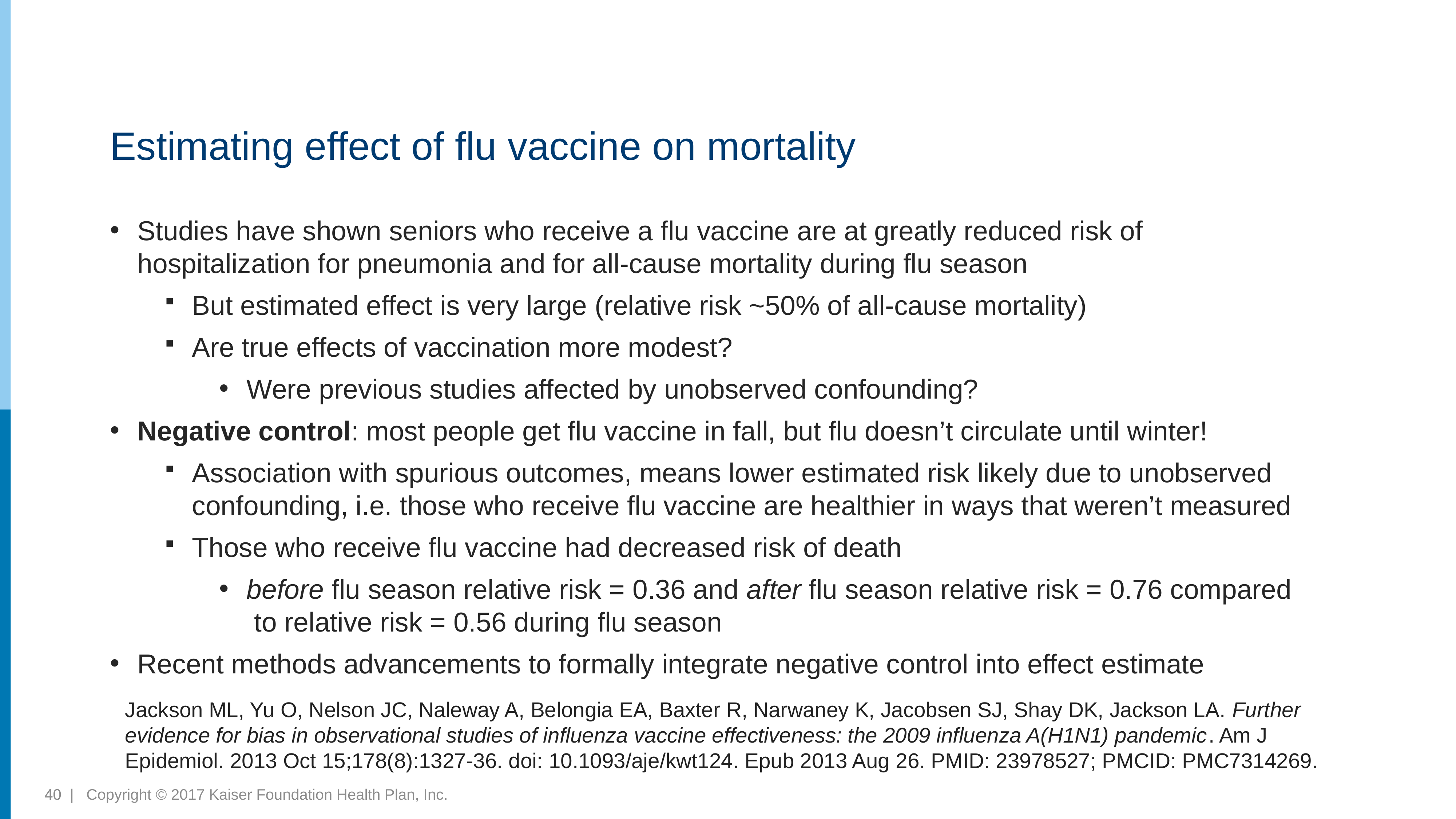

# Estimating effect of flu vaccine on mortality
Studies have shown seniors who receive a flu vaccine are at greatly reduced risk of hospitalization for pneumonia and for all-cause mortality during flu season
But estimated effect is very large (relative risk ~50% of all-cause mortality)
Are true effects of vaccination more modest?
Were previous studies affected by unobserved confounding?
Negative control: most people get flu vaccine in fall, but flu doesn’t circulate until winter!
Association with spurious outcomes, means lower estimated risk likely due to unobserved confounding, i.e. those who receive flu vaccine are healthier in ways that weren’t measured
Those who receive flu vaccine had decreased risk of death
before flu season relative risk = 0.36 and after flu season relative risk = 0.76 compared  to relative risk = 0.56 during flu season
Recent methods advancements to formally integrate negative control into effect estimate
Jackson ML, Yu O, Nelson JC, Naleway A, Belongia EA, Baxter R, Narwaney K, Jacobsen SJ, Shay DK, Jackson LA. Further evidence for bias in observational studies of influenza vaccine effectiveness: the 2009 influenza A(H1N1) pandemic. Am J Epidemiol. 2013 Oct 15;178(8):1327-36. doi: 10.1093/aje/kwt124. Epub 2013 Aug 26. PMID: 23978527; PMCID: PMC7314269.
40